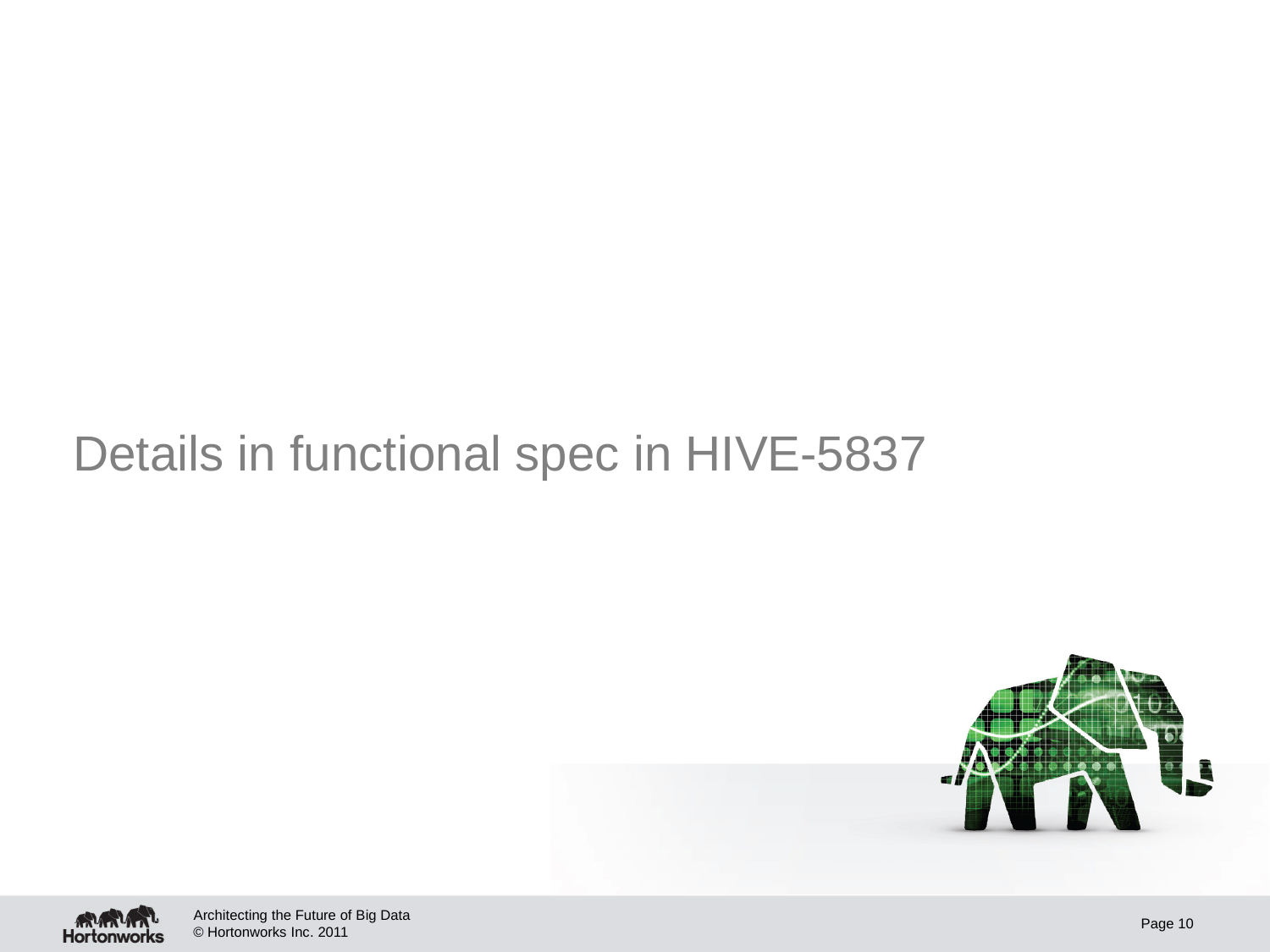

Details in functional spec in HIVE-5837
Architecting the Future of Big Data
Page 10